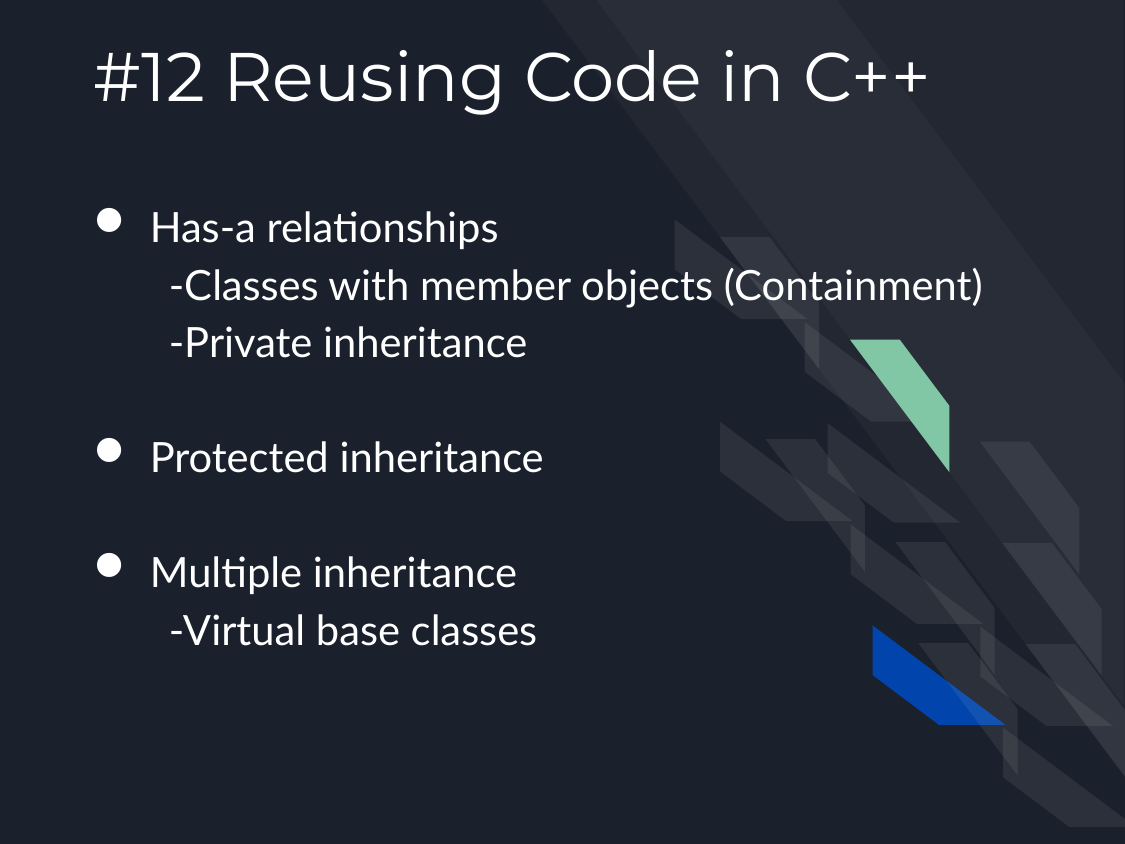

# #12 Reusing Code in C++
Has-a relationships
       -Classes with member objects (Containment)
       -Private inheritance

Protected inheritance

Multiple inheritance
       -Virtual base classes